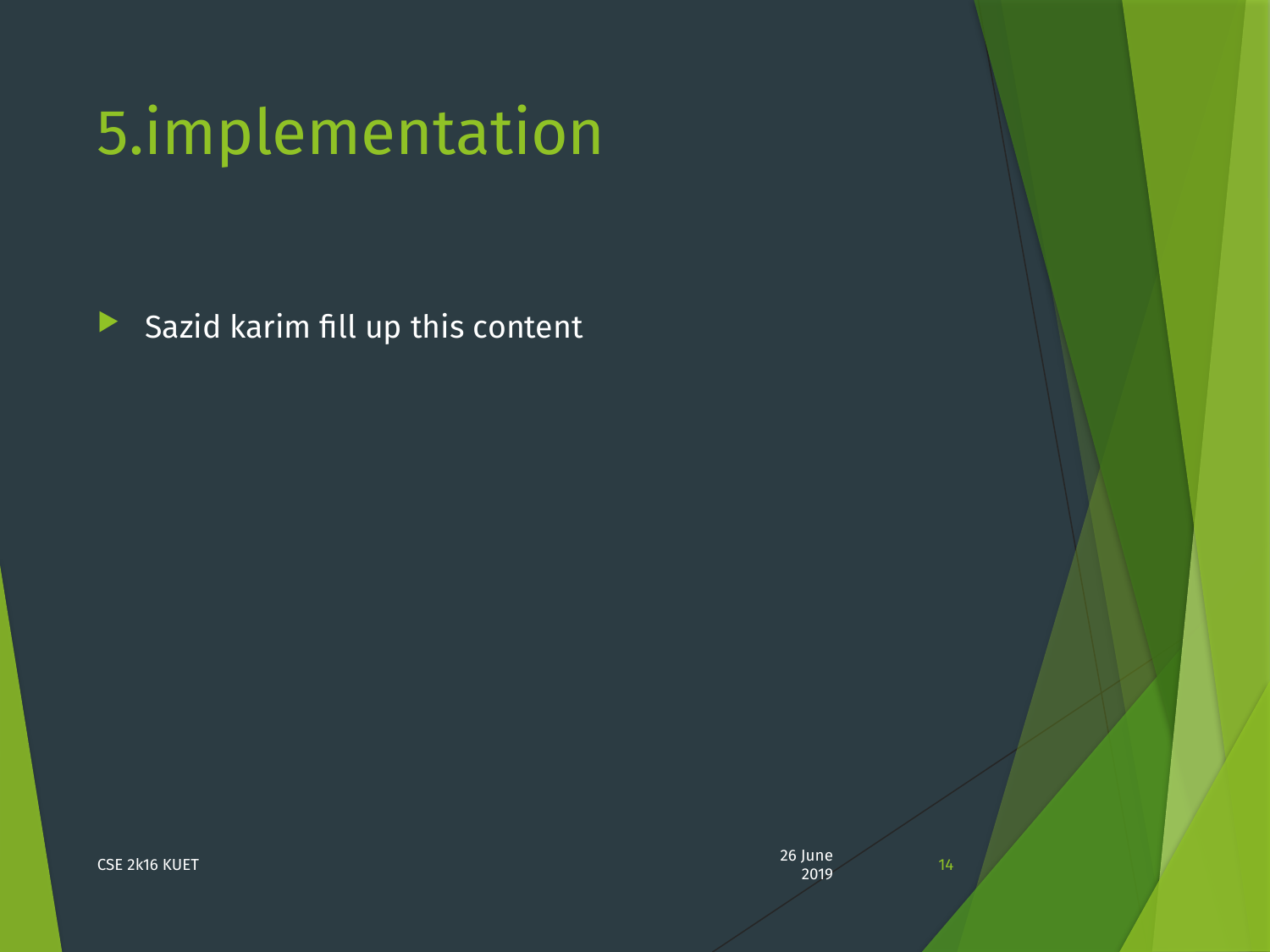

# 5.implementation
Sazid karim fill up this content
CSE 2k16 KUET
26 June 2019
14